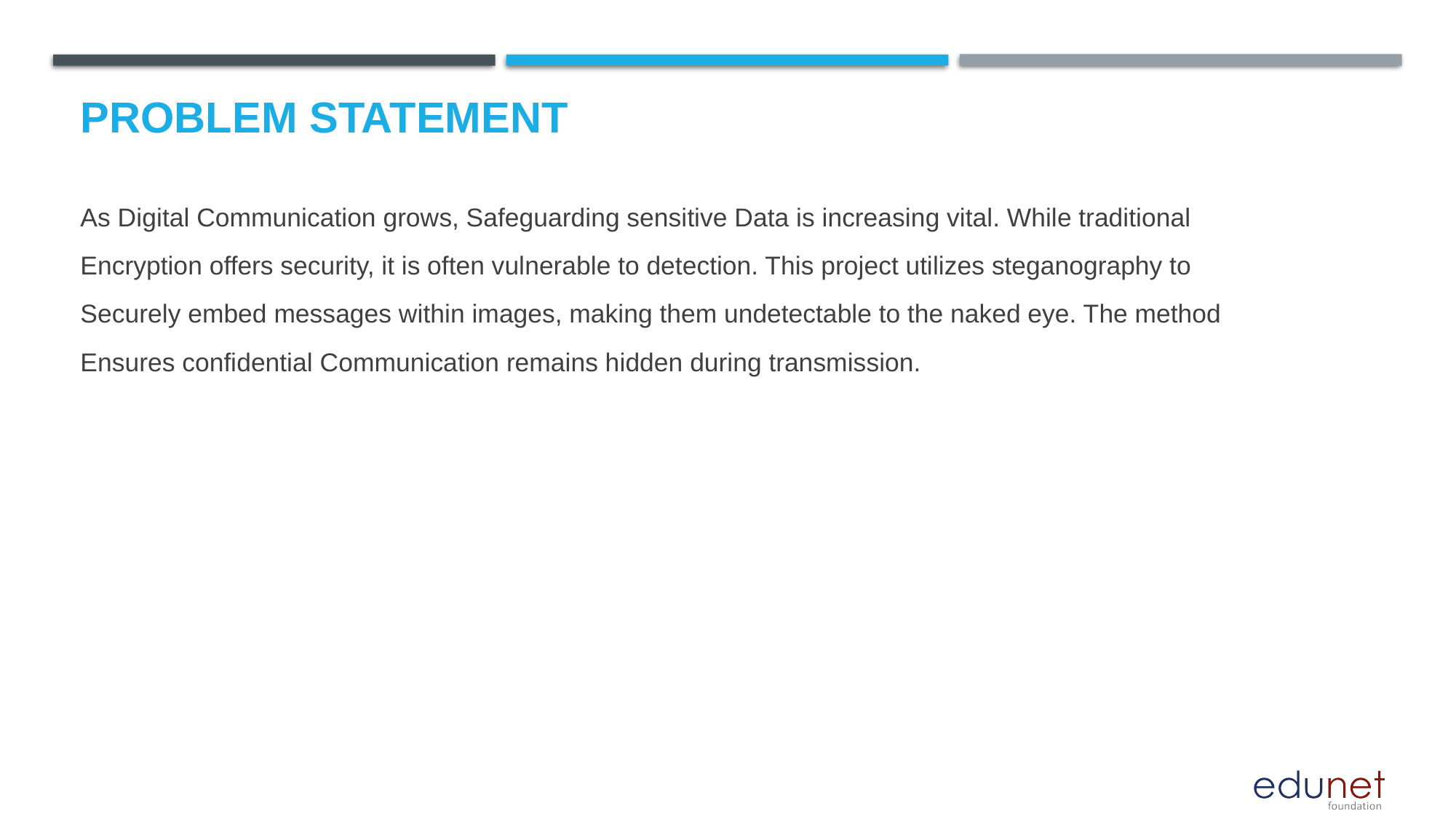

As Digital Communication grows, Safeguarding sensitive Data is increasing vital. While traditional
Encryption offers security, it is often vulnerable to detection. This project utilizes steganography to
Securely embed messages within images, making them undetectable to the naked eye. The method
Ensures confidential Communication remains hidden during transmission.
# Problem Statement